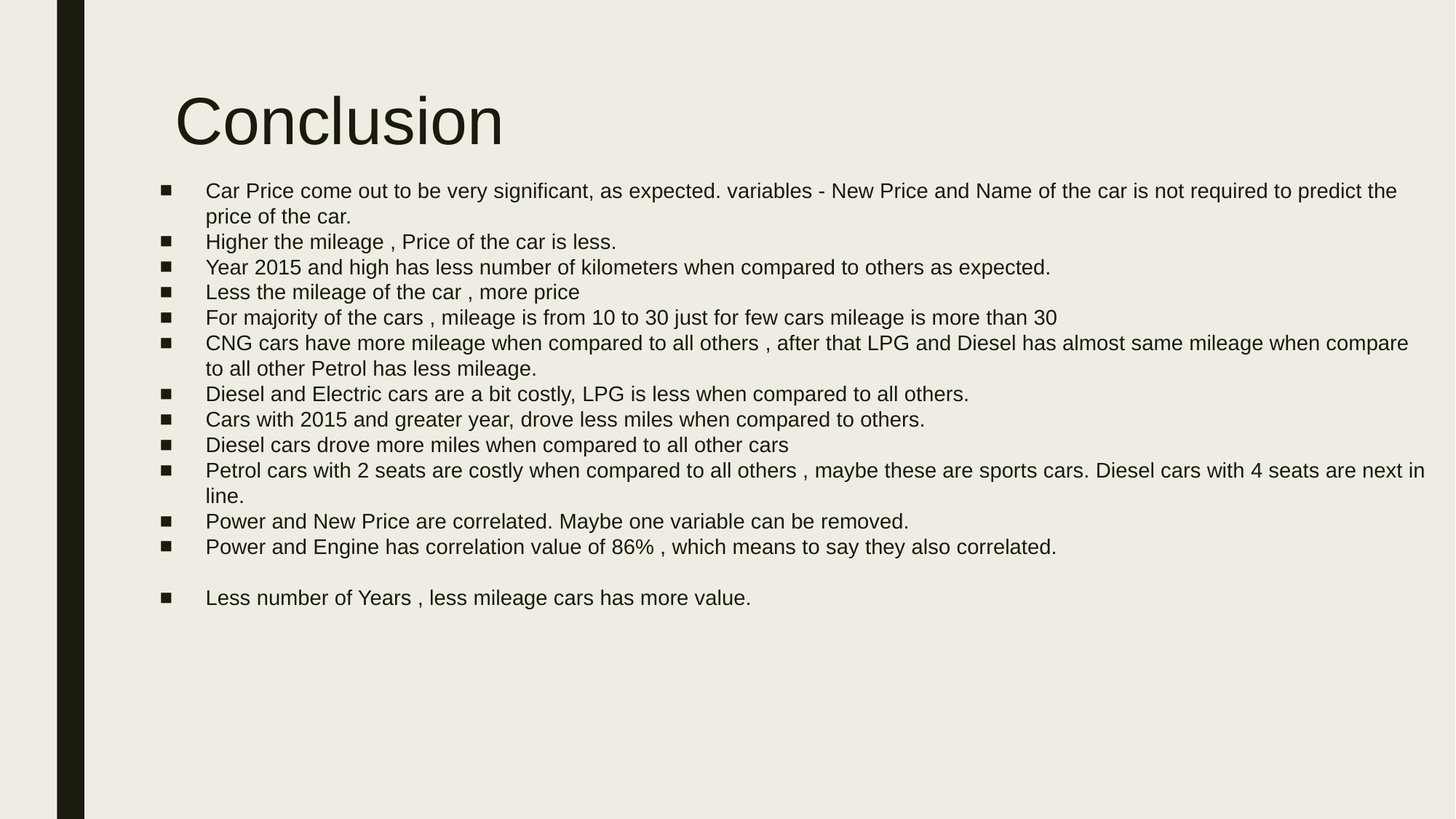

# Conclusion
Car Price come out to be very significant, as expected. variables - New Price and Name of the car is not required to predict the price of the car.
Higher the mileage , Price of the car is less.
Year 2015 and high has less number of kilometers when compared to others as expected.
Less the mileage of the car , more price
For majority of the cars , mileage is from 10 to 30 just for few cars mileage is more than 30
CNG cars have more mileage when compared to all others , after that LPG and Diesel has almost same mileage when compare to all other Petrol has less mileage.
Diesel and Electric cars are a bit costly, LPG is less when compared to all others.
Cars with 2015 and greater year, drove less miles when compared to others.
Diesel cars drove more miles when compared to all other cars
Petrol cars with 2 seats are costly when compared to all others , maybe these are sports cars. Diesel cars with 4 seats are next in line.
Power and New Price are correlated. Maybe one variable can be removed.
Power and Engine has correlation value of 86% , which means to say they also correlated.

Less number of Years , less mileage cars has more value.